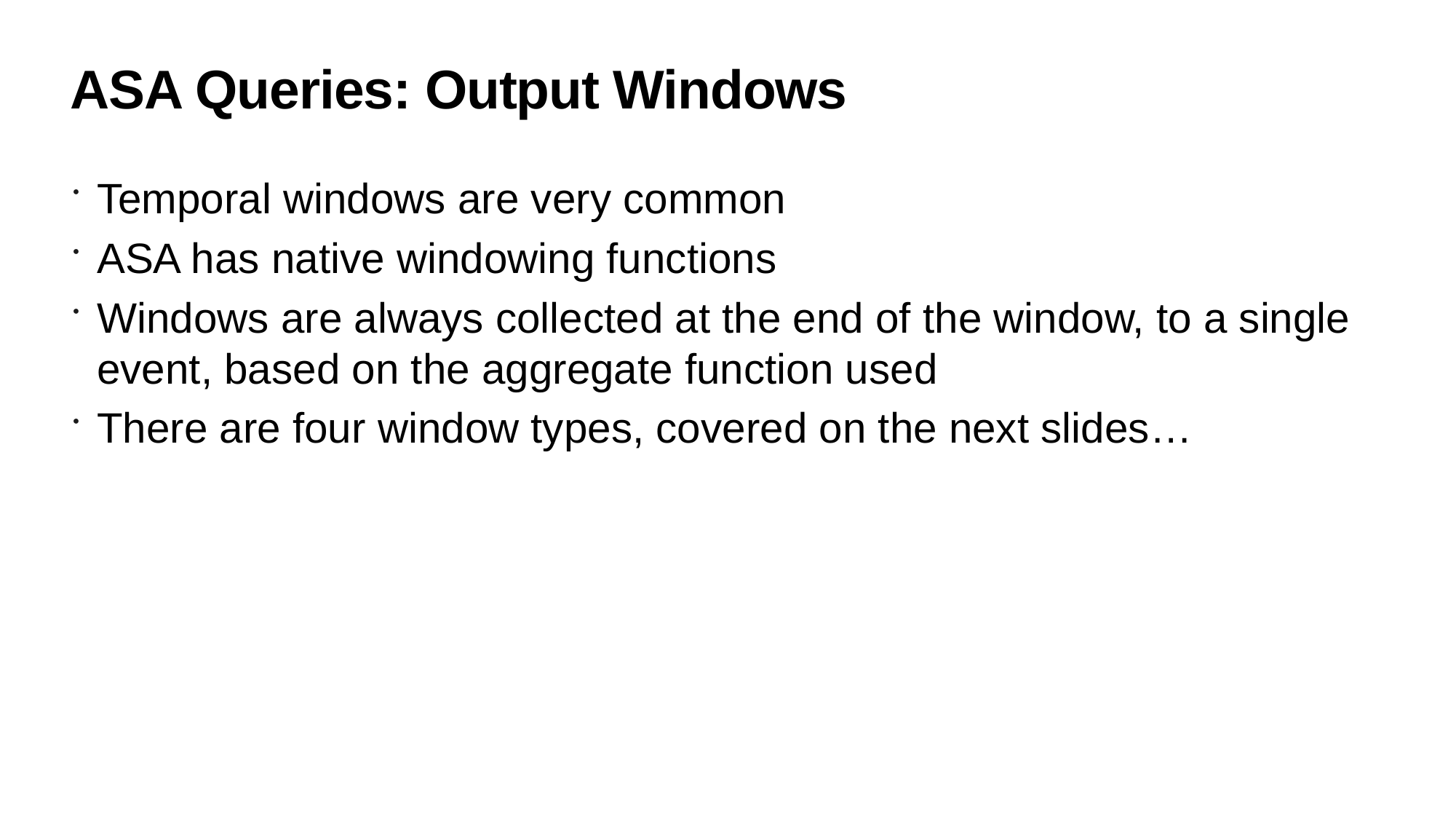

# ASA Queries: Output Windows
Temporal windows are very common
ASA has native windowing functions
Windows are always collected at the end of the window, to a single event, based on the aggregate function used
There are four window types, covered on the next slides…